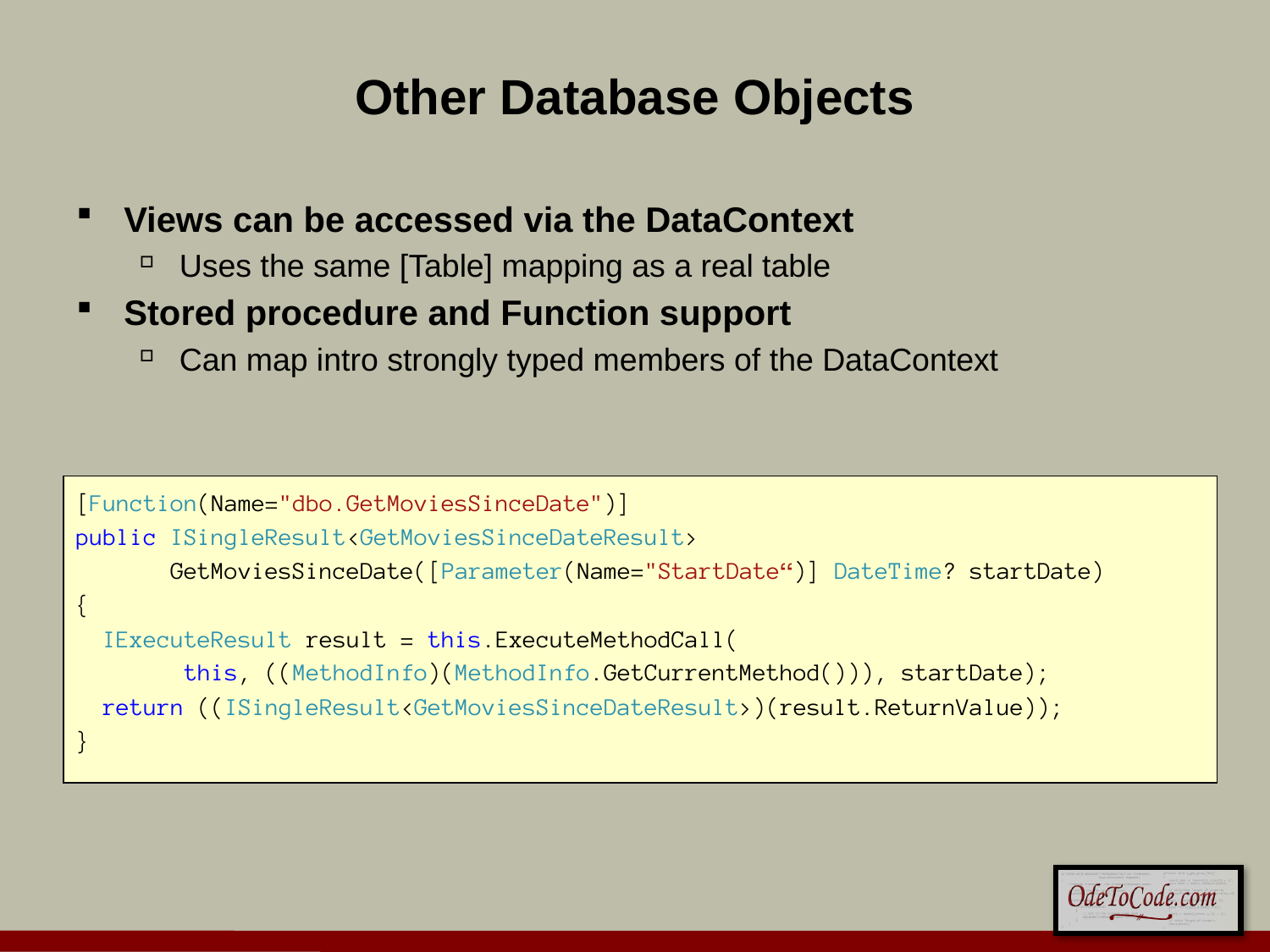

# Other Database Objects
Views can be accessed via the DataContext
Uses the same [Table] mapping as a real table
Stored procedure and Function support
Can map intro strongly typed members of the DataContext
[Function(Name="dbo.GetMoviesSinceDate")]
public ISingleResult<GetMoviesSinceDateResult>
       GetMoviesSinceDate([Parameter(Name="StartDate“)] DateTime? startDate)
{
  IExecuteResult result = this.ExecuteMethodCall(
        this, ((MethodInfo)(MethodInfo.GetCurrentMethod())), startDate);
  return ((ISingleResult<GetMoviesSinceDateResult>)(result.ReturnValue));
}